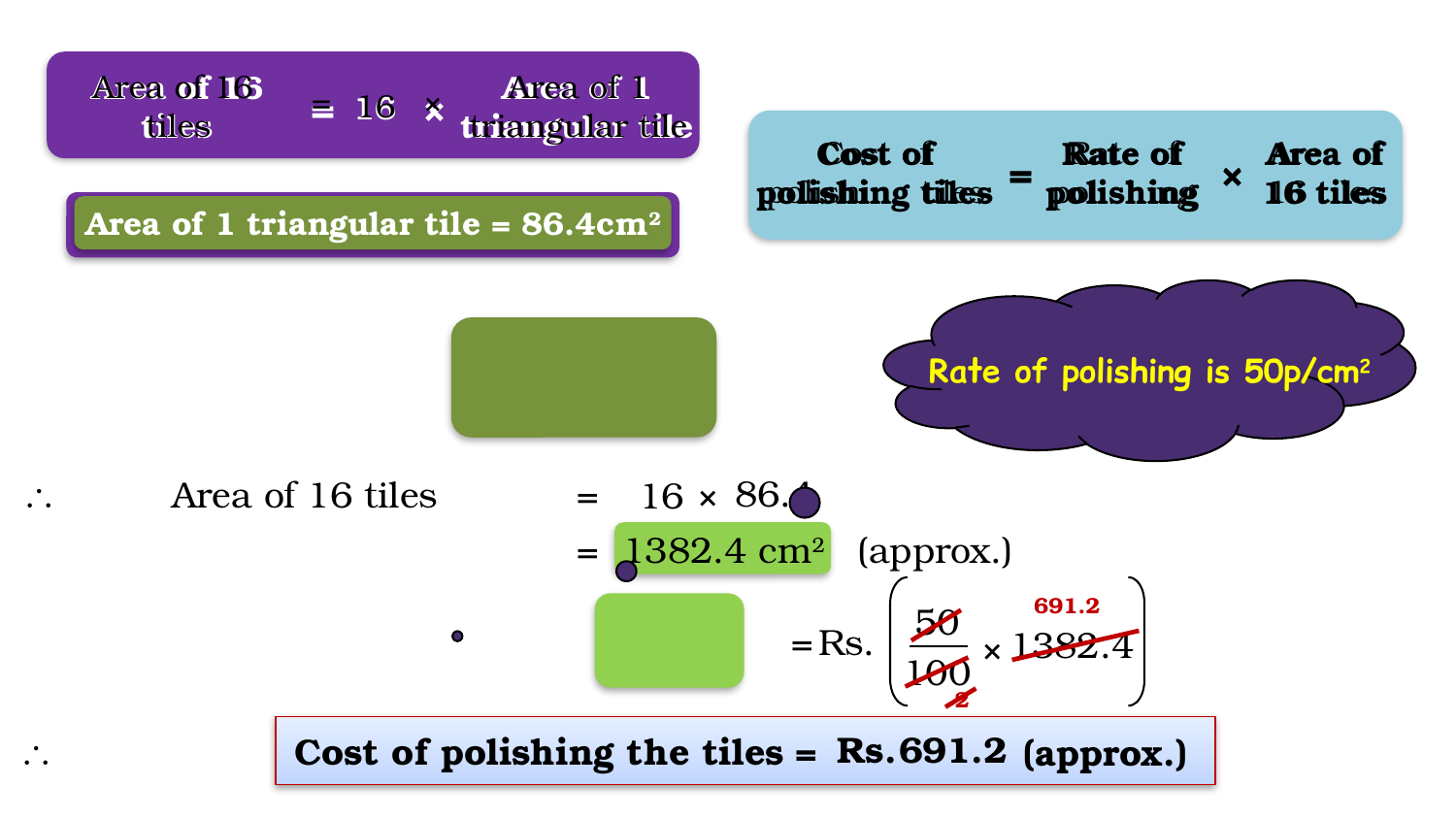

Area of 16
tiles
Area of 1 triangular tile
=
×
16
Area of 16 tiles
Area of 1 triangular tile
=
×
16

Cost of polishing tiles
Rate of polishing
Area of 16 tiles
=
×
Cost of polishing tiles
Rate of polishing
Area of 16 tiles
=
×

Area of 1 triangular tile = 86.4cm2

Rate of polishing is 50p/cm2
86.4
∴
Area of 16 tiles
=
×
16
=
1382.4
cm2
(approx.)

691.2
50

=
Rs.
1382.4
×
100
2

Rs.
691.2
(approx.)
Cost of polishing the tiles
∴
=